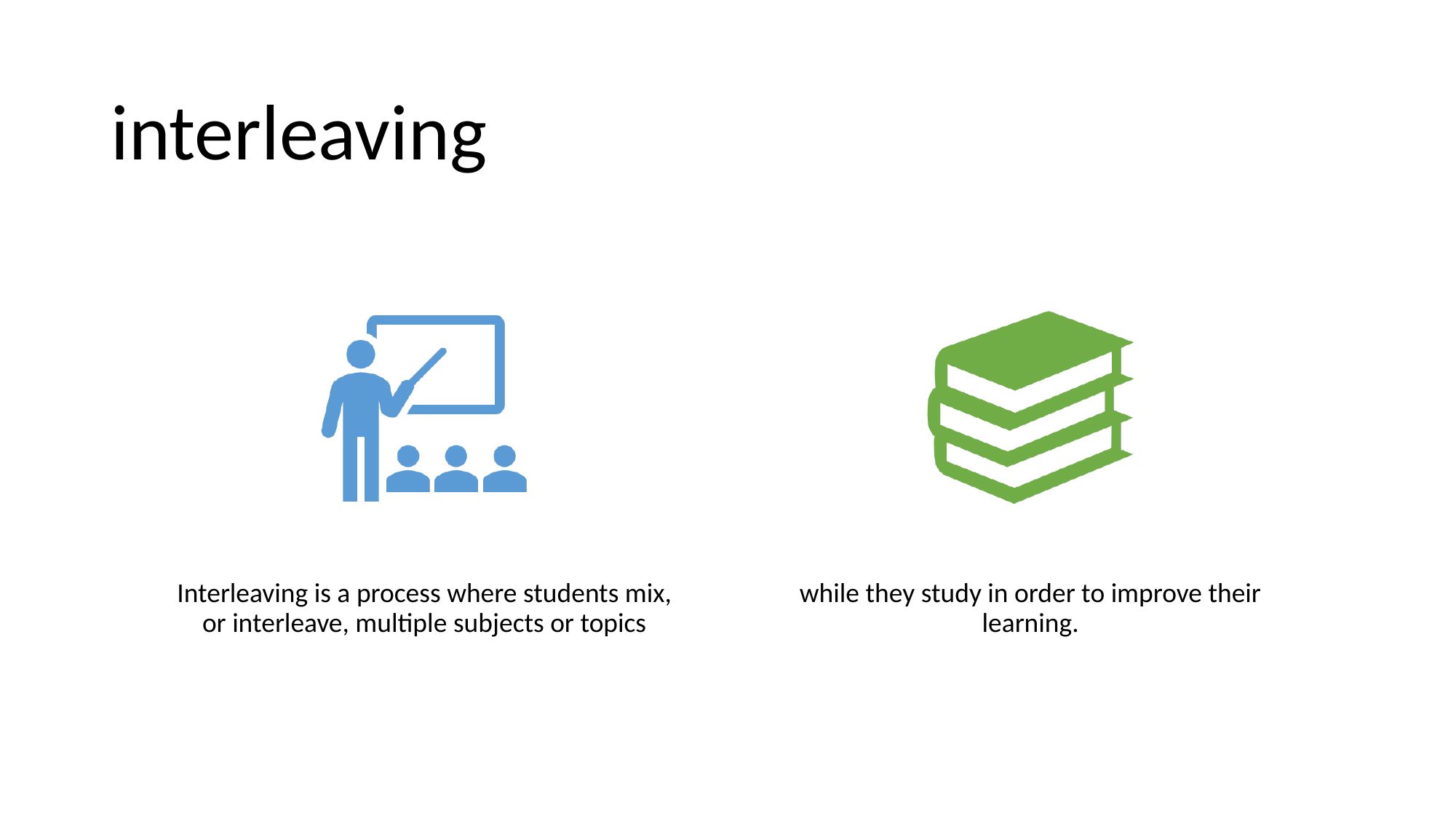

# interleaving
Interleaving is a process where students mix, or interleave, multiple subjects or topics
while they study in order to improve their learning.